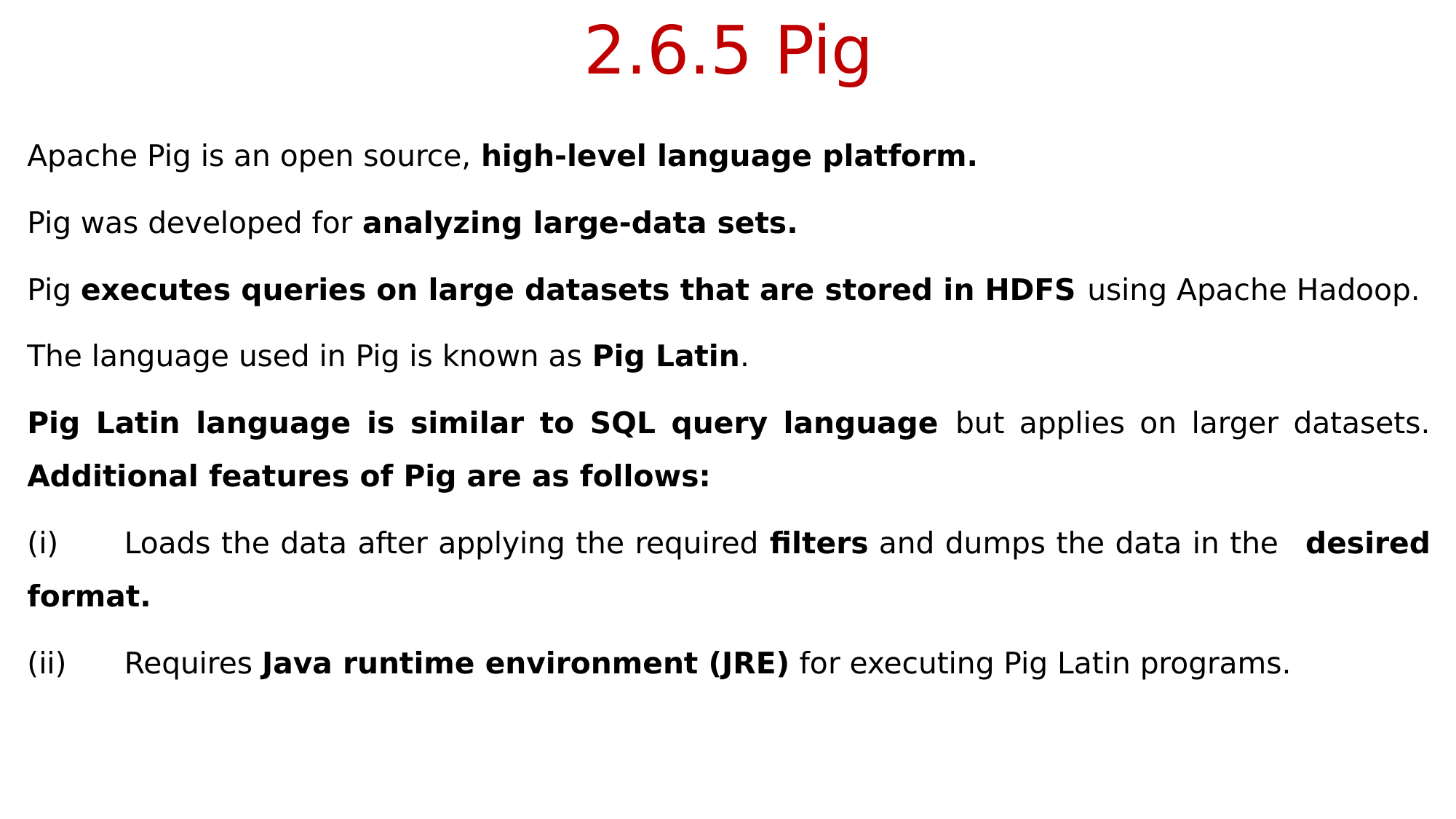

# 2.6.5 Pig
Apache Pig is an open source, high-level language platform.
Pig was developed for analyzing large-data sets.
Pig executes queries on large datasets that are stored in HDFS using Apache Hadoop.
The language used in Pig is known as Pig Latin.
Pig Latin language is similar to SQL query language but applies on larger datasets. Additional features of Pig are as follows:
(i)	Loads the data after applying the required filters and dumps the data in the 	desired format.
(ii)	Requires Java runtime environment (JRE) for executing Pig Latin programs.